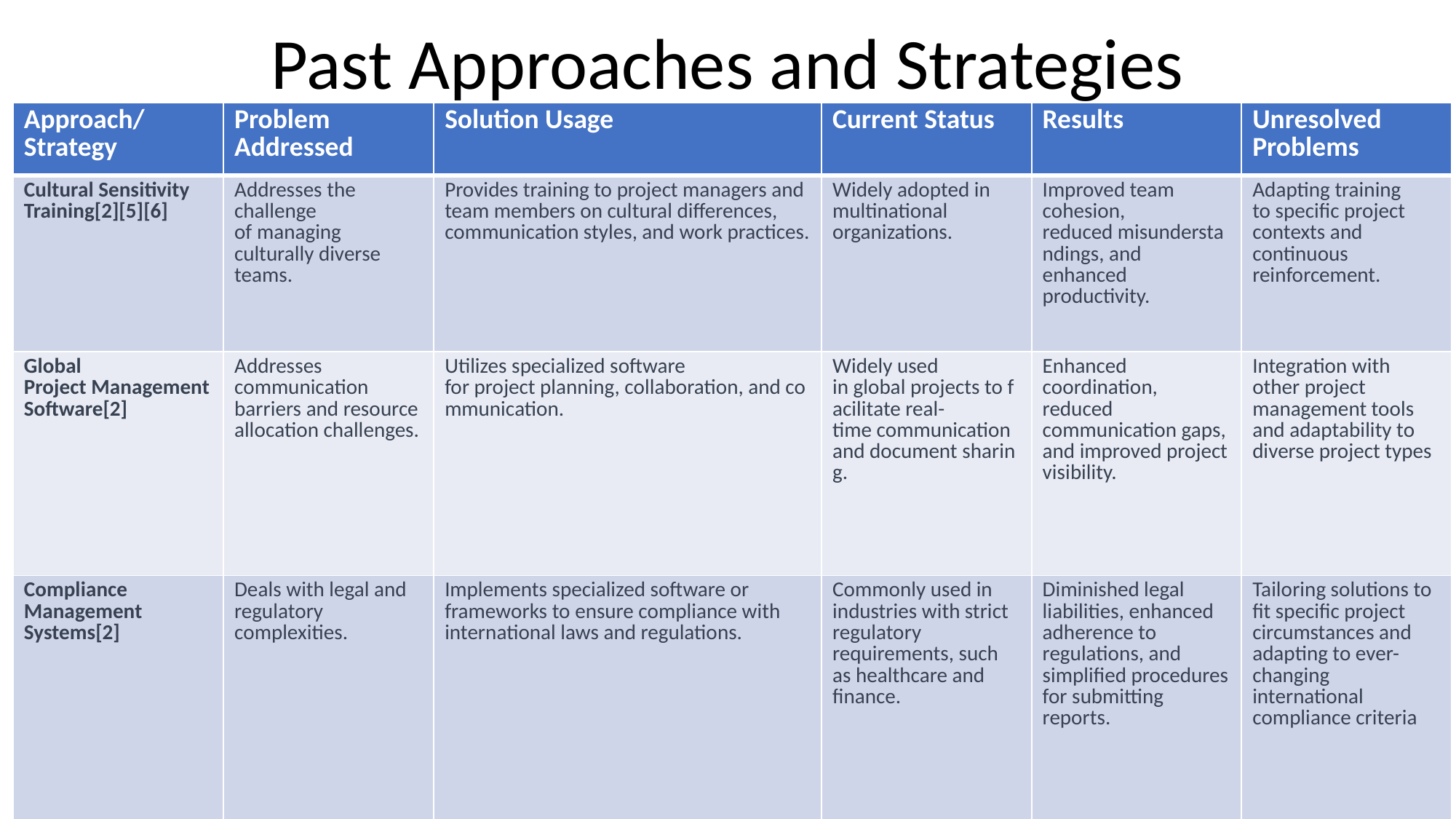

# Past Approaches and Strategies
| Approach/ Strategy | Problem Addressed | Solution Usage | Current Status | Results | Unresolved Problems |
| --- | --- | --- | --- | --- | --- |
| Cultural Sensitivity Training[2][5][6] | Addresses the challenge of managing culturally diverse teams. | Provides training to project managers and team members on cultural differences, communication styles, and work practices. | Widely adopted in multinational organizations. | Improved team cohesion, reduced misunderstandings, and enhanced productivity. | Adapting training to specific project contexts and continuous reinforcement. |
| Global Project Management Software[2] | Addresses communication barriers and resource allocation challenges. | Utilizes specialized software for project planning, collaboration, and communication. | Widely used in global projects to facilitate real-time communication and document sharing. | Enhanced coordination, reduced communication gaps, and improved project visibility. | Integration with other project management tools and adaptability to diverse project types |
| Compliance Management Systems[2] | Deals with legal and regulatory complexities. | Implements specialized software or frameworks to ensure compliance with international laws and regulations. | Commonly used in industries with strict regulatory requirements, such as healthcare and finance. | Diminished legal liabilities, enhanced adherence to regulations, and simplified procedures for submitting reports. | Tailoring solutions to fit specific project circumstances and adapting to ever-changing international compliance criteria |